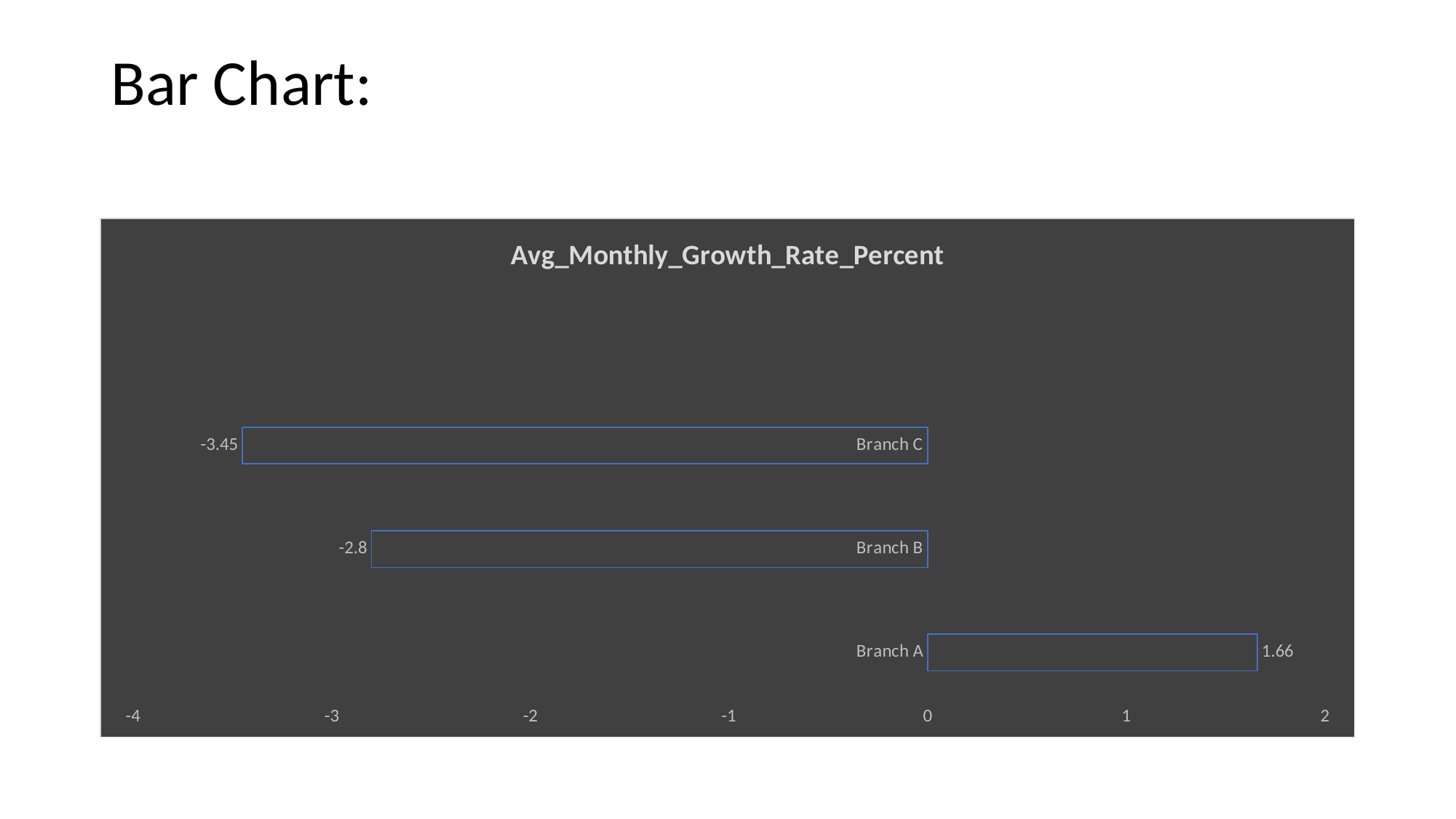

# Bar Chart:

### Chart:

| Category | Avg_Monthly_Growth_Rate_Percent |
|---|---|
| Branch A | 1.66 |
| Branch B | -2.8 |
| Branch C | -3.45 |